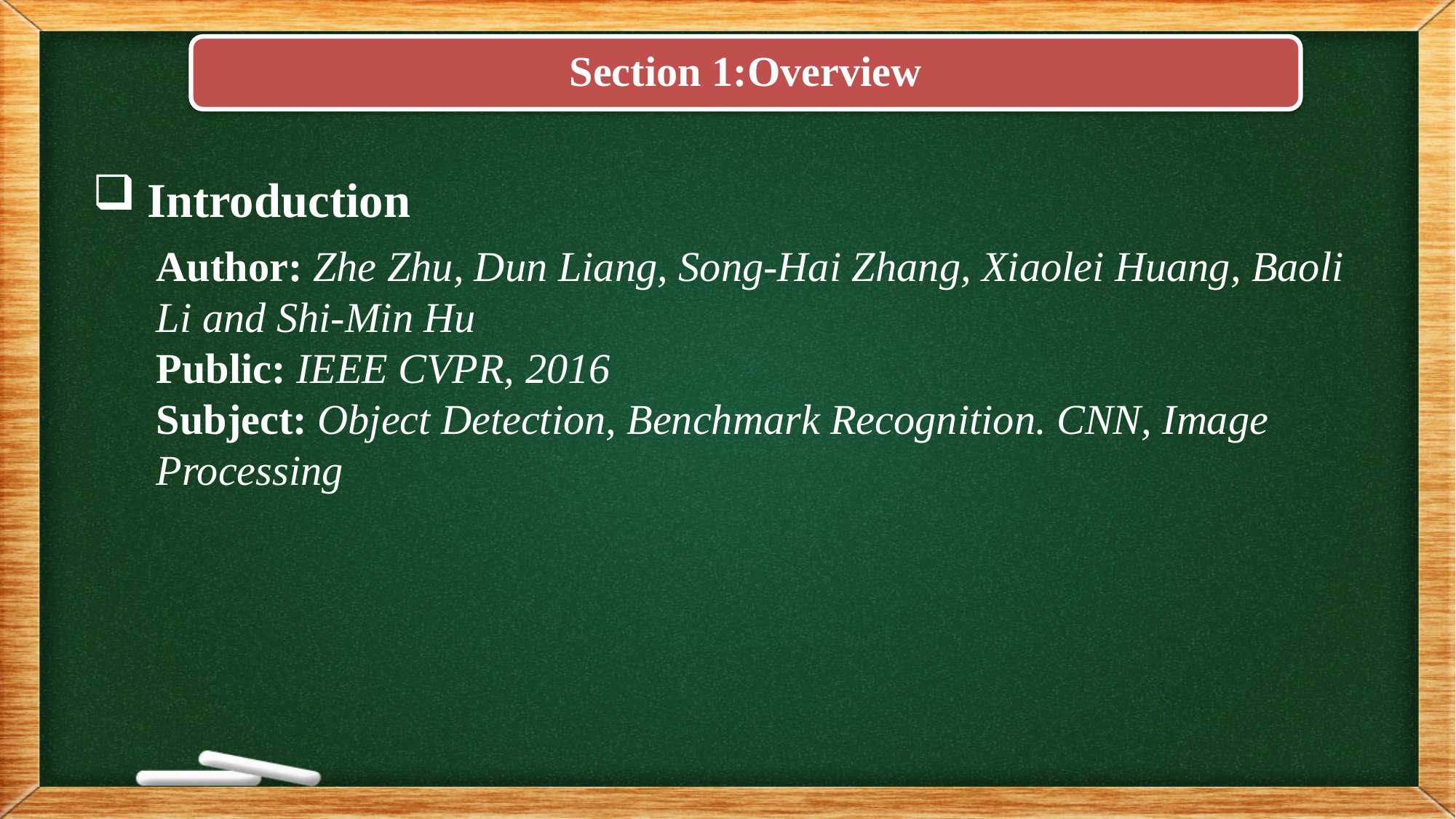

Section 1:Overview
Introduction
Author: Zhe Zhu, Dun Liang, Song-Hai Zhang, Xiaolei Huang, Baoli Li and Shi-Min Hu
Public: IEEE CVPR, 2016
Subject: Object Detection, Benchmark Recognition. CNN, Image Processing